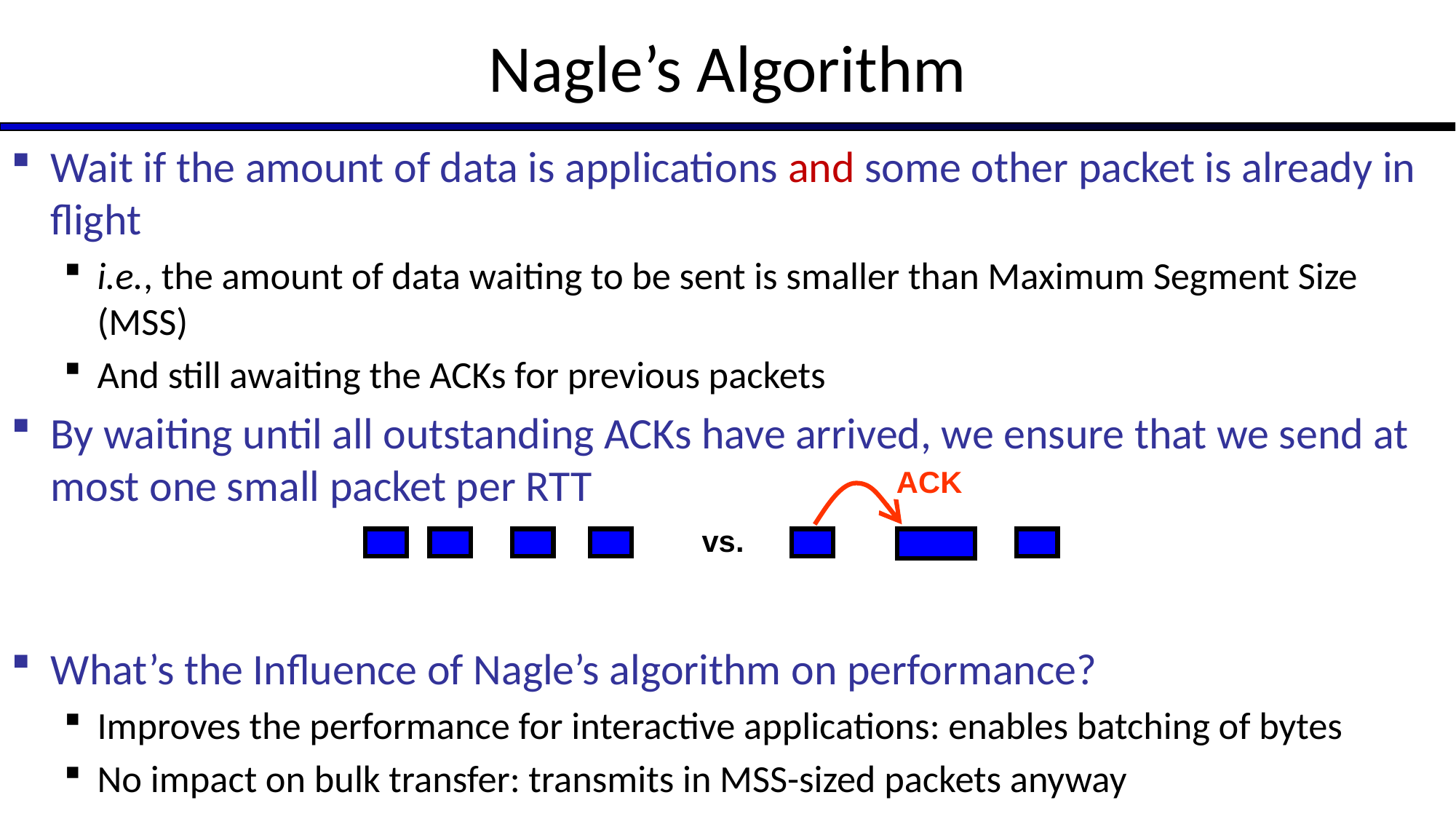

# Nagle’s Algorithm
Wait if the amount of data is applications and some other packet is already in flight
i.e., the amount of data waiting to be sent is smaller than Maximum Segment Size (MSS)
And still awaiting the ACKs for previous packets
By waiting until all outstanding ACKs have arrived, we ensure that we send at most one small packet per RTT

What’s the Influence of Nagle’s algorithm on performance?
Improves the performance for interactive applications: enables batching of bytes
No impact on bulk transfer: transmits in MSS-sized packets anyway
ACK

vs.